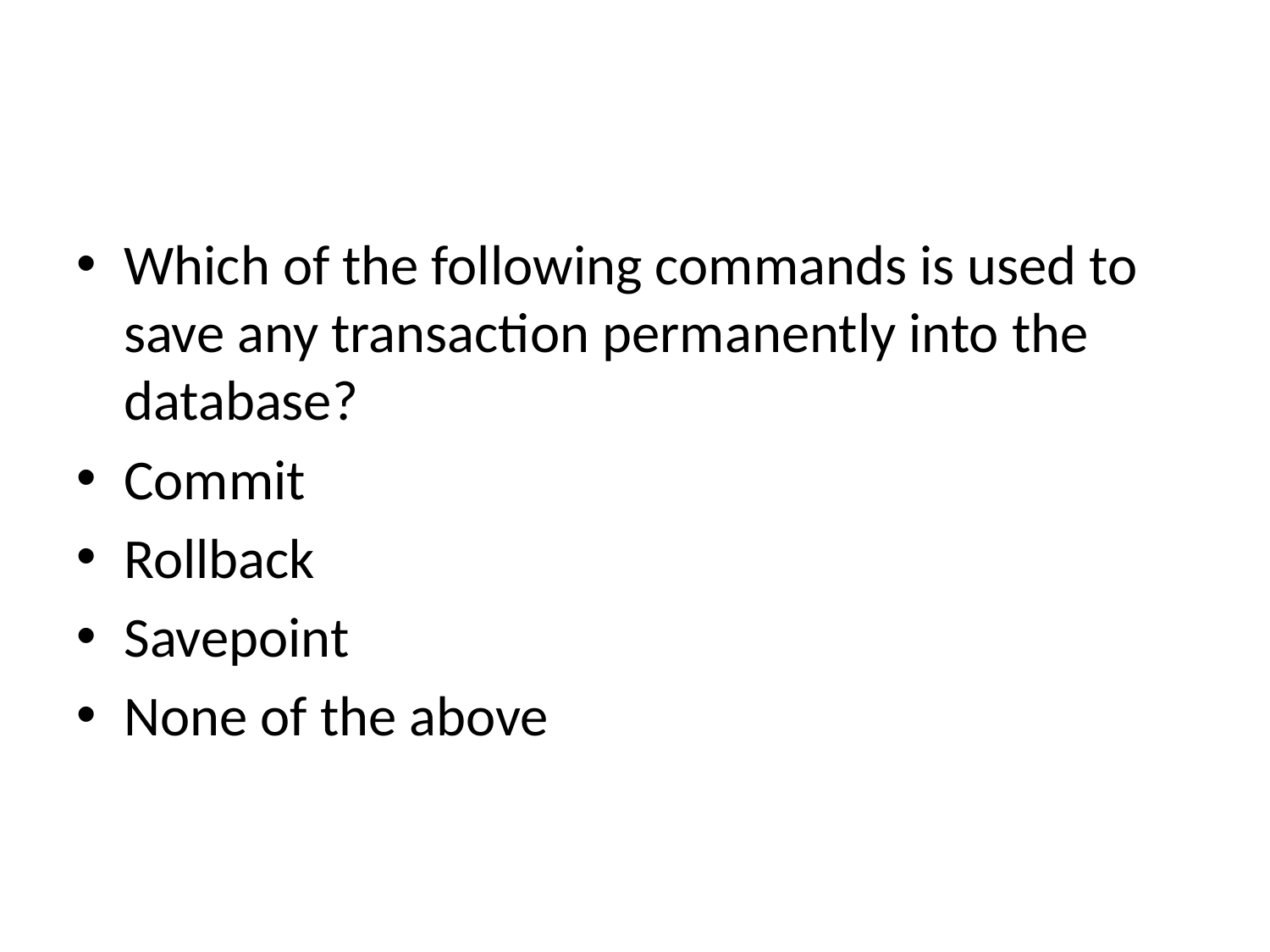

#
Which of the following commands is used to save any transaction permanently into the database?
Commit
Rollback
Savepoint
None of the above